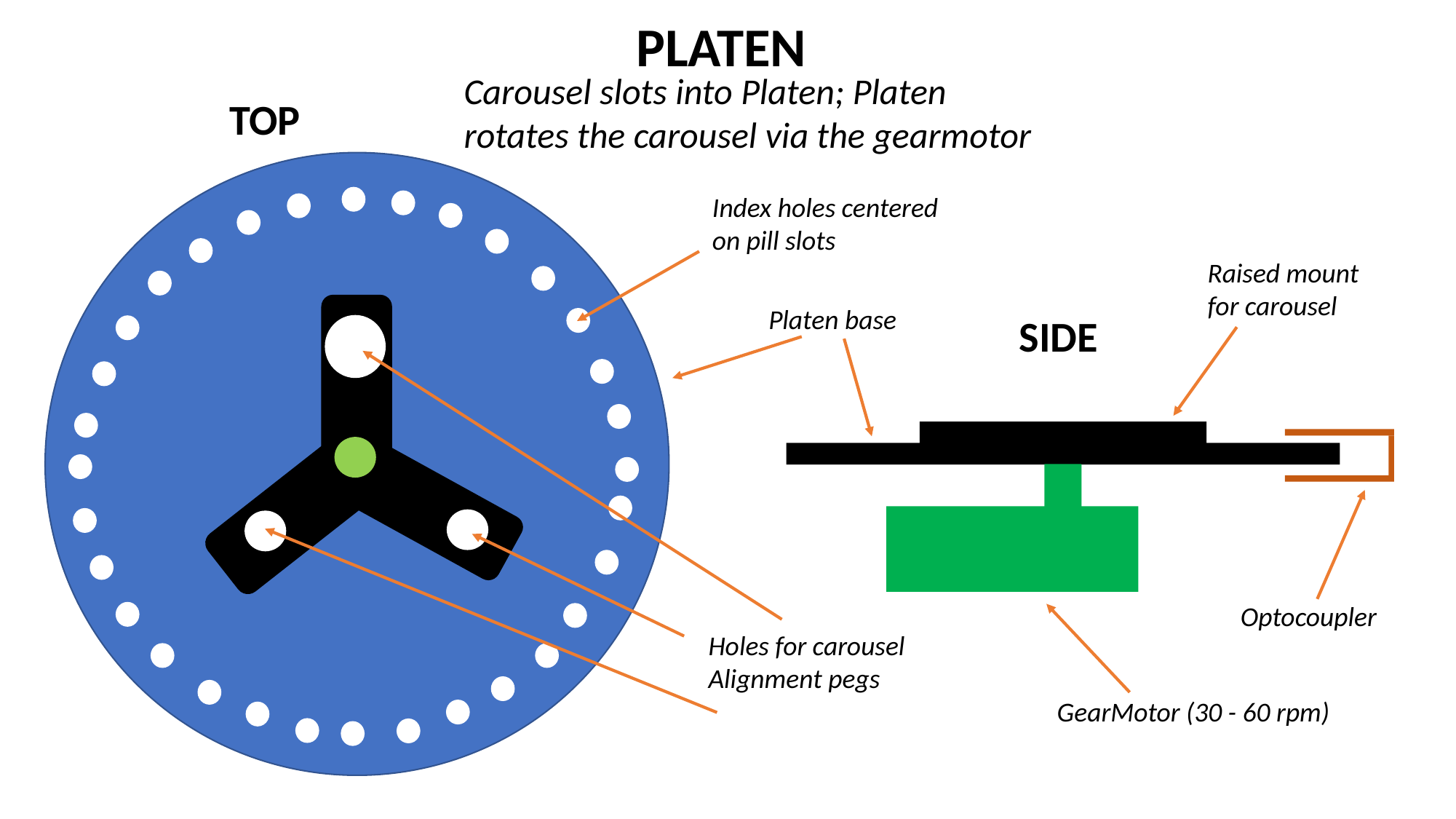

PLATEN
Carousel slots into Platen; Platen rotates the carousel via the gearmotor
TOP

Index holes centered on pill slots
Raised mount for carousel
Platen base
SIDE

Optocoupler
Holes for carousel
Alignment pegs
GearMotor (30 - 60 rpm)